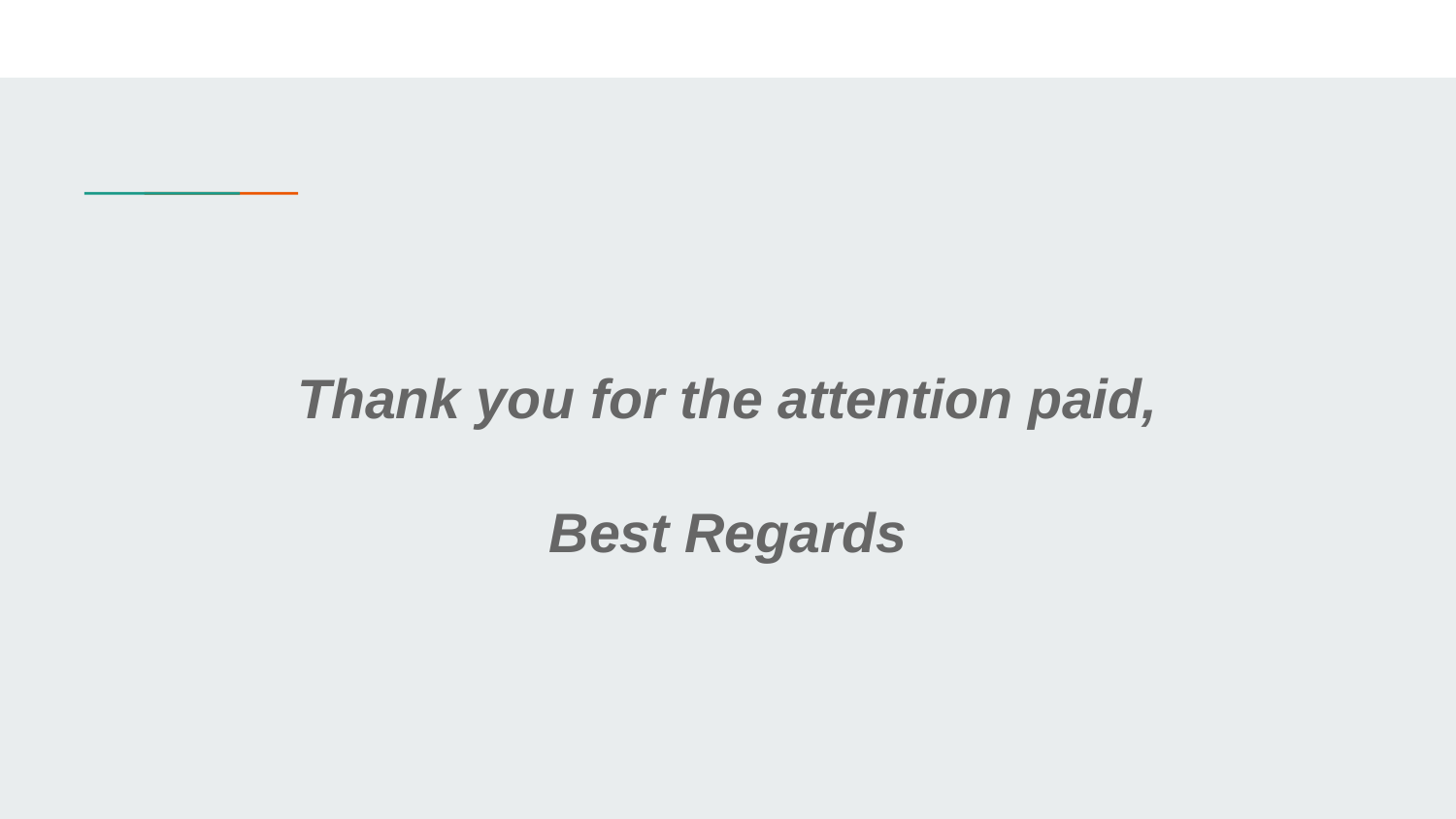

# Thank you for the attention paid,

Best Regards